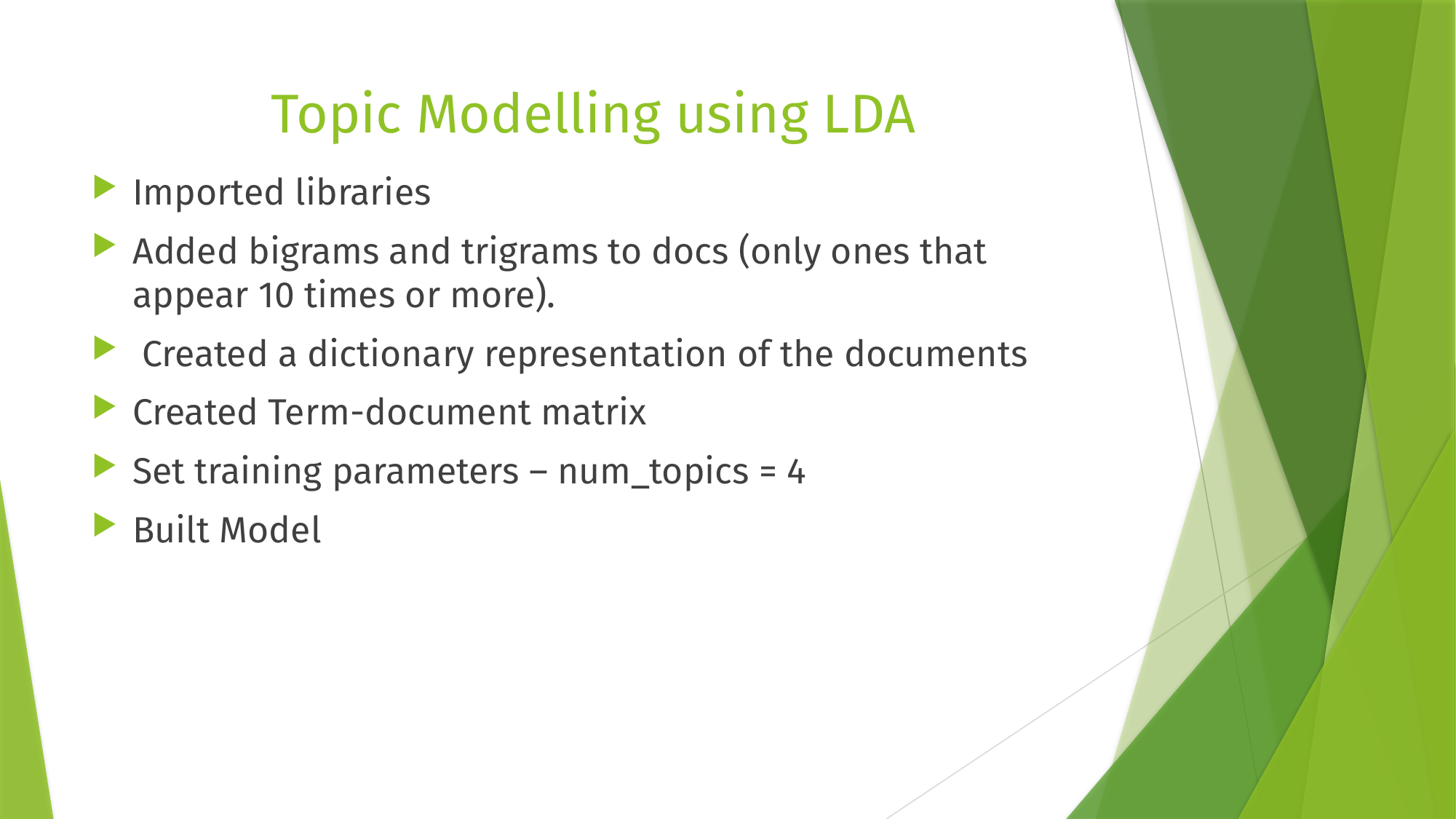

# Topic Modelling using LDA
Imported libraries
Added bigrams and trigrams to docs (only ones that appear 10 times or more).
 Created a dictionary representation of the documents
Created Term-document matrix
Set training parameters – num_topics = 4
Built Model